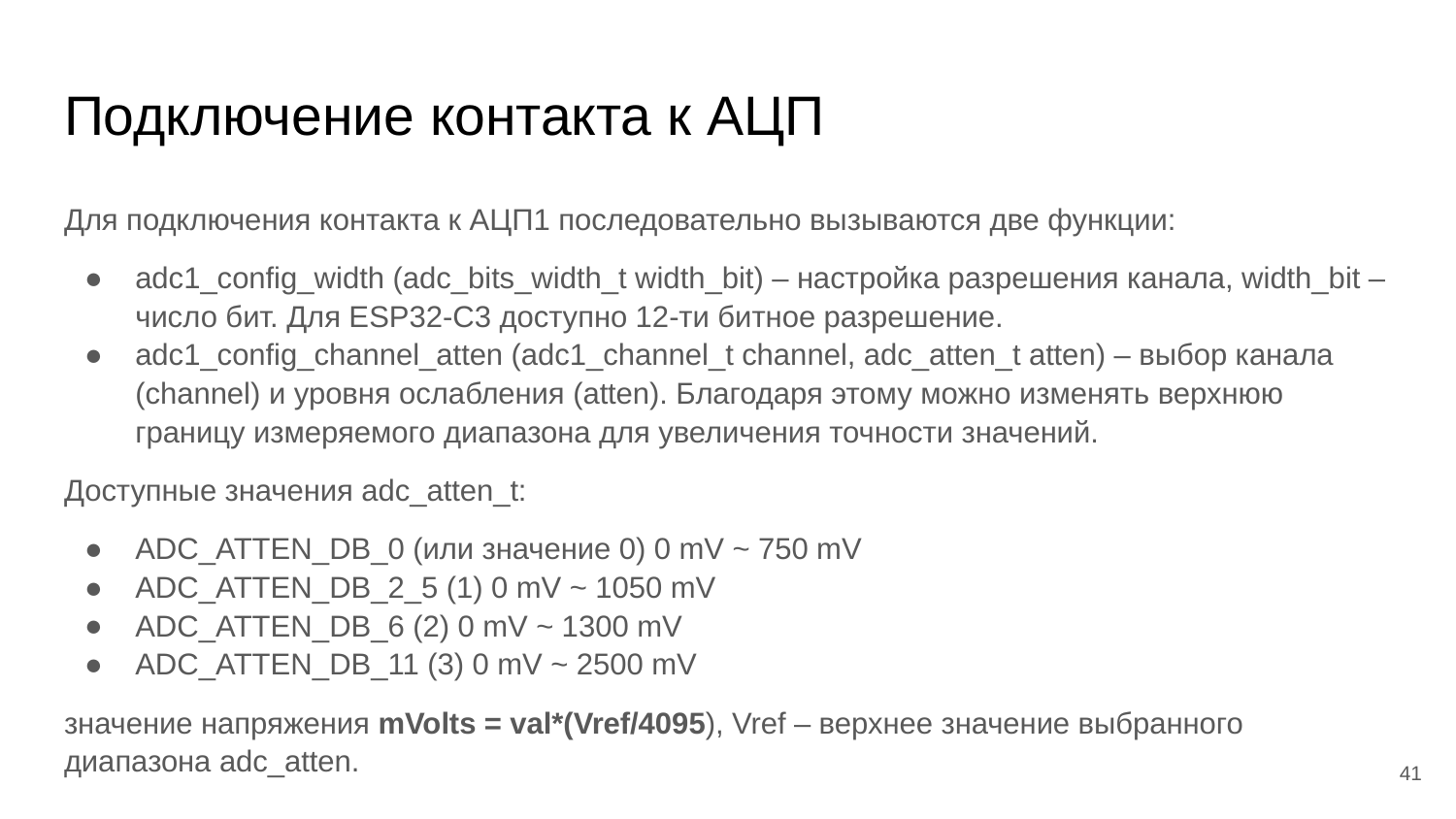

# Подключение контакта к АЦП
Для подключения контакта к АЦП1 последовательно вызываются две функции:
adc1_config_width (adc_bits_width_t width_bit) – настройка разрешения канала, width_bit – число бит. Для ESP32-C3 доступно 12-ти битное разрешение.
adc1_config_channel_atten (adc1_channel_t channel, adc_atten_t atten) – выбор канала (channel) и уровня ослабления (atten). Благодаря этому можно изменять верхнюю границу измеряемого диапазона для увеличения точности значений.
Доступные значения adc_atten_t:
ADC_ATTEN_DB_0 (или значение 0) 0 mV ~ 750 mV
ADC_ATTEN_DB_2_5 (1) 0 mV ~ 1050 mV
ADC_ATTEN_DB_6 (2) 0 mV ~ 1300 mV
ADC_ATTEN_DB_11 (3) 0 mV ~ 2500 mV
значение напряжения mVolts = val*(Vref/4095), Vref – верхнее значение выбранного диапазона adc_atten.
41